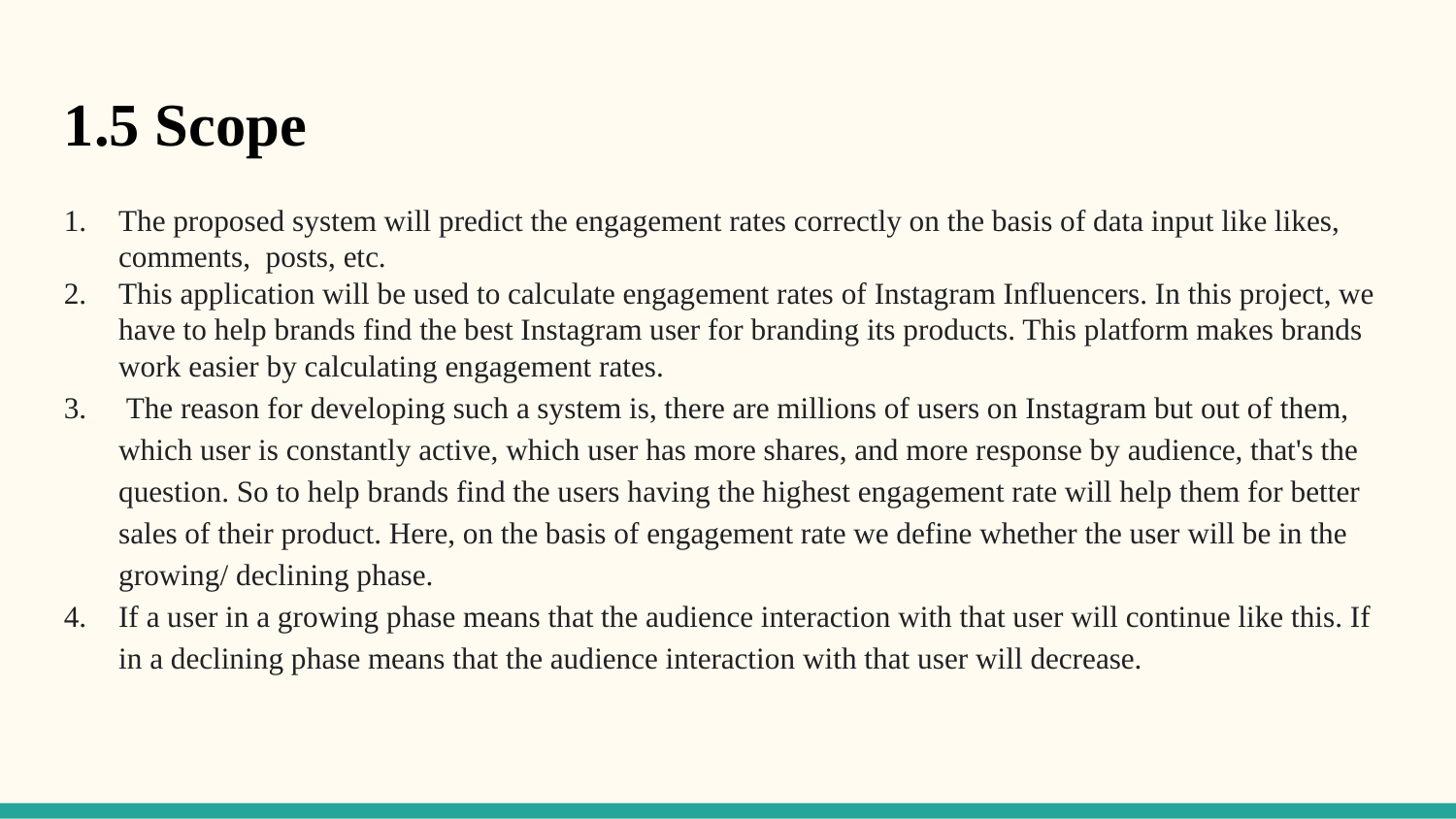

1.5 Scope
The proposed system will predict the engagement rates correctly on the basis of data input like likes, comments,  posts, etc.
This application will be used to calculate engagement rates of Instagram Influencers. In this project, we have to help brands find the best Instagram user for branding its products. This platform makes brands work easier by calculating engagement rates.
 The reason for developing such a system is, there are millions of users on Instagram but out of them, which user is constantly active, which user has more shares, and more response by audience, that's the question. So to help brands find the users having the highest engagement rate will help them for better sales of their product. Here, on the basis of engagement rate we define whether the user will be in the growing/ declining phase.
If a user in a growing phase means that the audience interaction with that user will continue like this. If in a declining phase means that the audience interaction with that user will decrease.